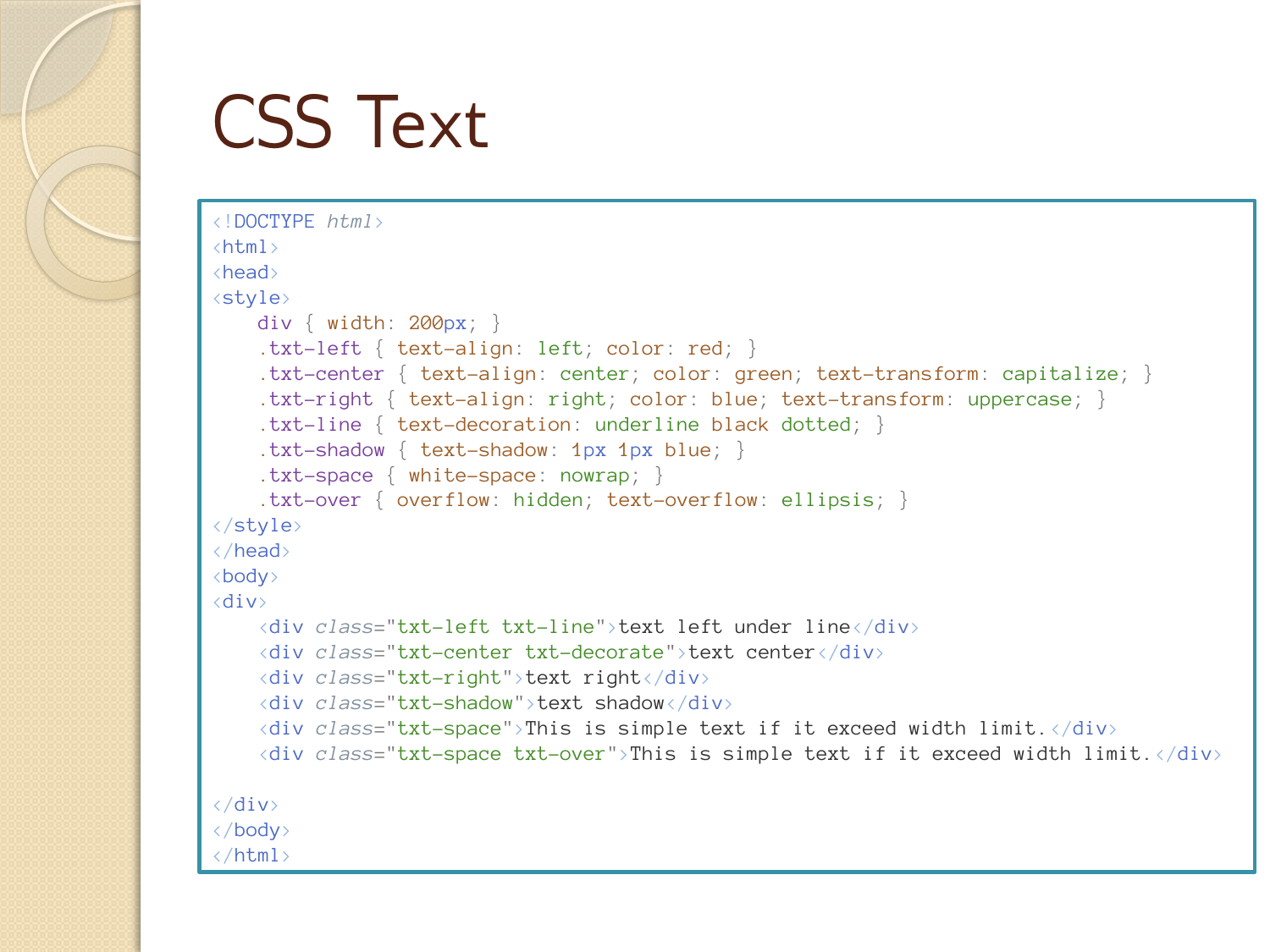

# CSS Text
<!DOCTYPE html>
<html>
<head>
<style>
    div { width: 200px; }
    .txt-left { text-align: left; color: red; }
    .txt-center { text-align: center; color: green; text-transform: capitalize; }
    .txt-right { text-align: right; color: blue; text-transform: uppercase; }
    .txt-line { text-decoration: underline black dotted; }
    .txt-shadow { text-shadow: 1px 1px blue; }
    .txt-space { white-space: nowrap; }
    .txt-over { overflow: hidden; text-overflow: ellipsis; }
</style>
</head>
<body>
<div>
    <div class="txt-left txt-line">text left under line</div>
    <div class="txt-center txt-decorate">text center</div>
    <div class="txt-right">text right</div>
    <div class="txt-shadow">text shadow</div>
    <div class="txt-space">This is simple text if it exceed width limit.</div>
    <div class="txt-space txt-over">This is simple text if it exceed width limit.</div>
</div>
</body>
</html>